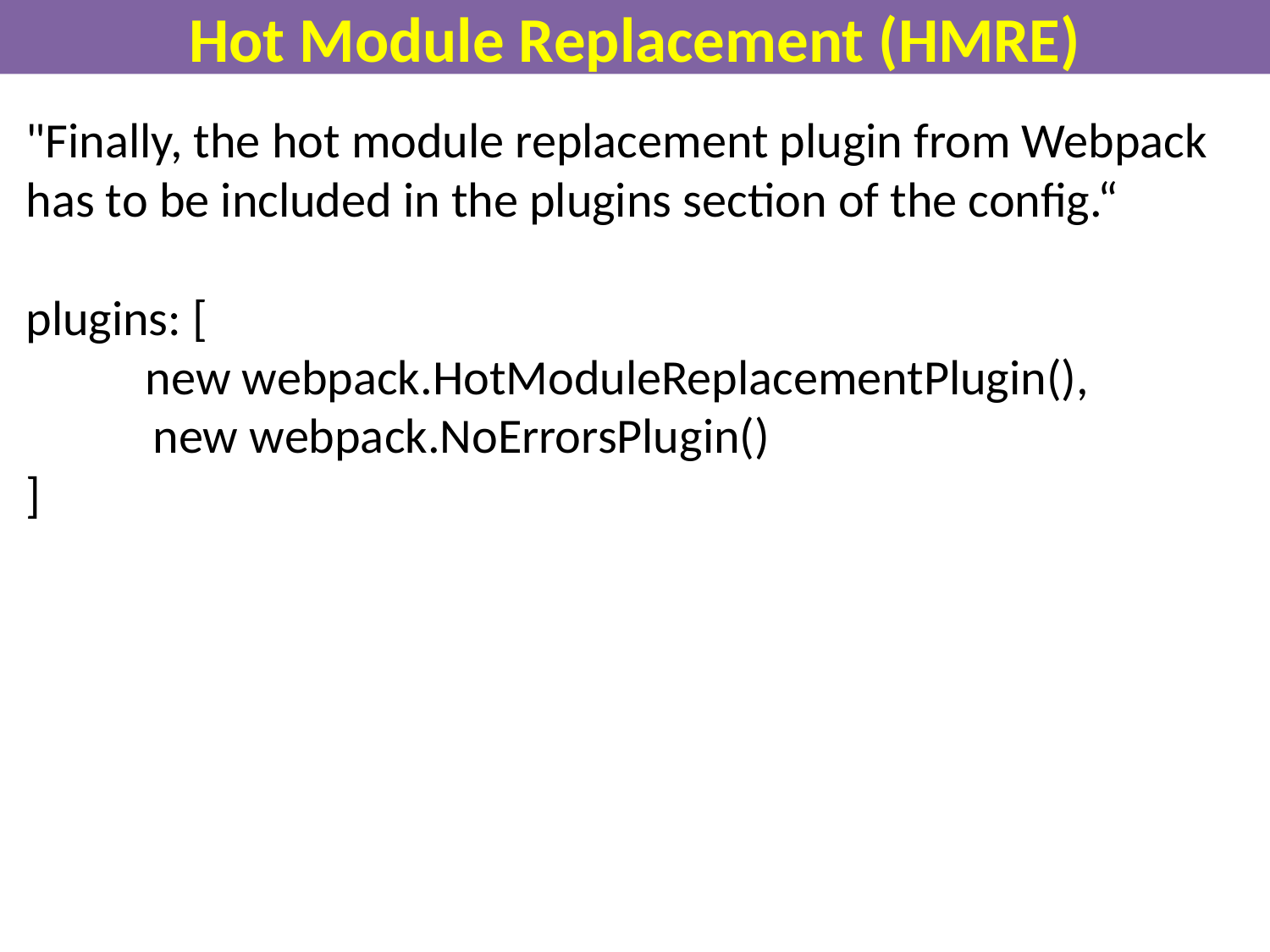

# Hot Module Replacement (HMRE)
"Finally, the hot module replacement plugin from Webpack has to be included in the plugins section of the config.“

plugins: [
     new webpack.HotModuleReplacementPlugin(),
	new webpack.NoErrorsPlugin()
]